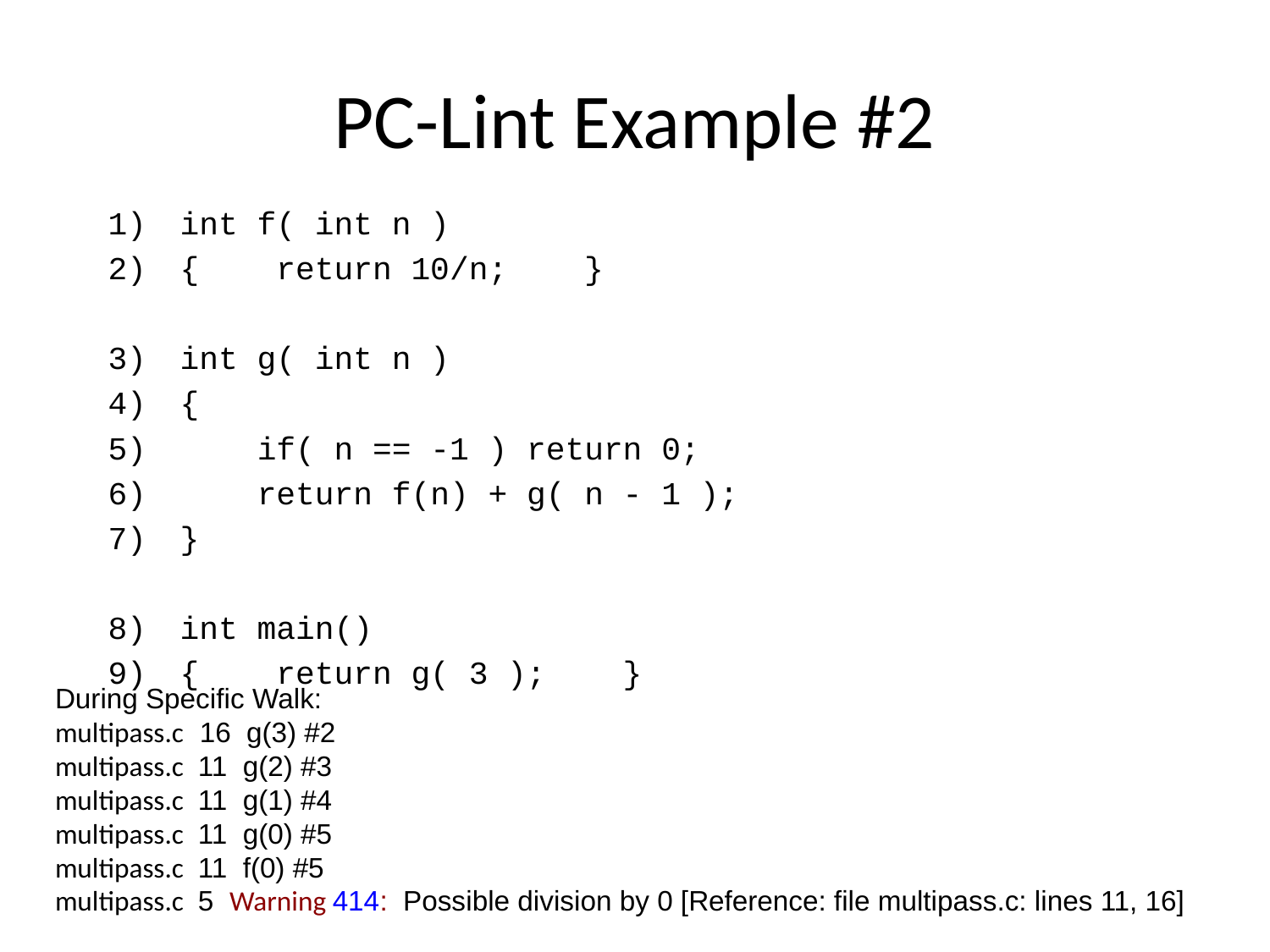

# PC-Lint Example #2
int f( int n )
{    return 10/n;    }

int g( int n )
{
    if( n == -1 ) return 0;
    return f(n) + g( n - 1 );
}

int main()
{    return g( 3 );    }
During Specific Walk:
multipass.c  16  g(3) #2
multipass.c  11  g(2) #3
multipass.c  11  g(1) #4
multipass.c  11  g(0) #5
multipass.c  11  f(0) #5
multipass.c  5  Warning 414:  Possible division by 0 [Reference: file multipass.c: lines 11, 16]